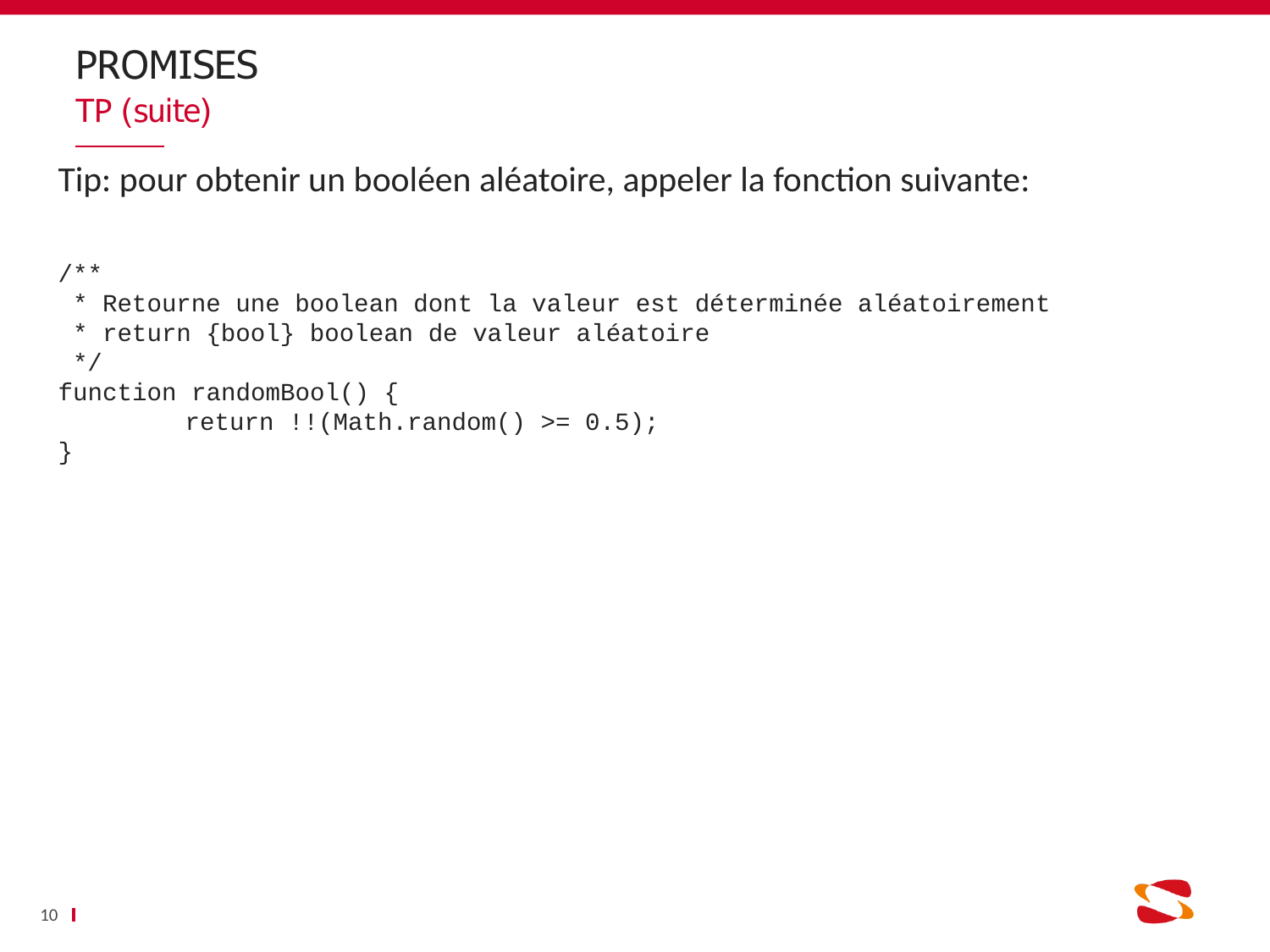

# Promises
TP (suite)
Tip: pour obtenir un booléen aléatoire, appeler la fonction suivante:

/**
 * Retourne une boolean dont la valeur est déterminée aléatoirement
 * return {bool} boolean de valeur aléatoire
 */
function randomBool() {
	return !!(Math.random() >= 0.5);
}

10